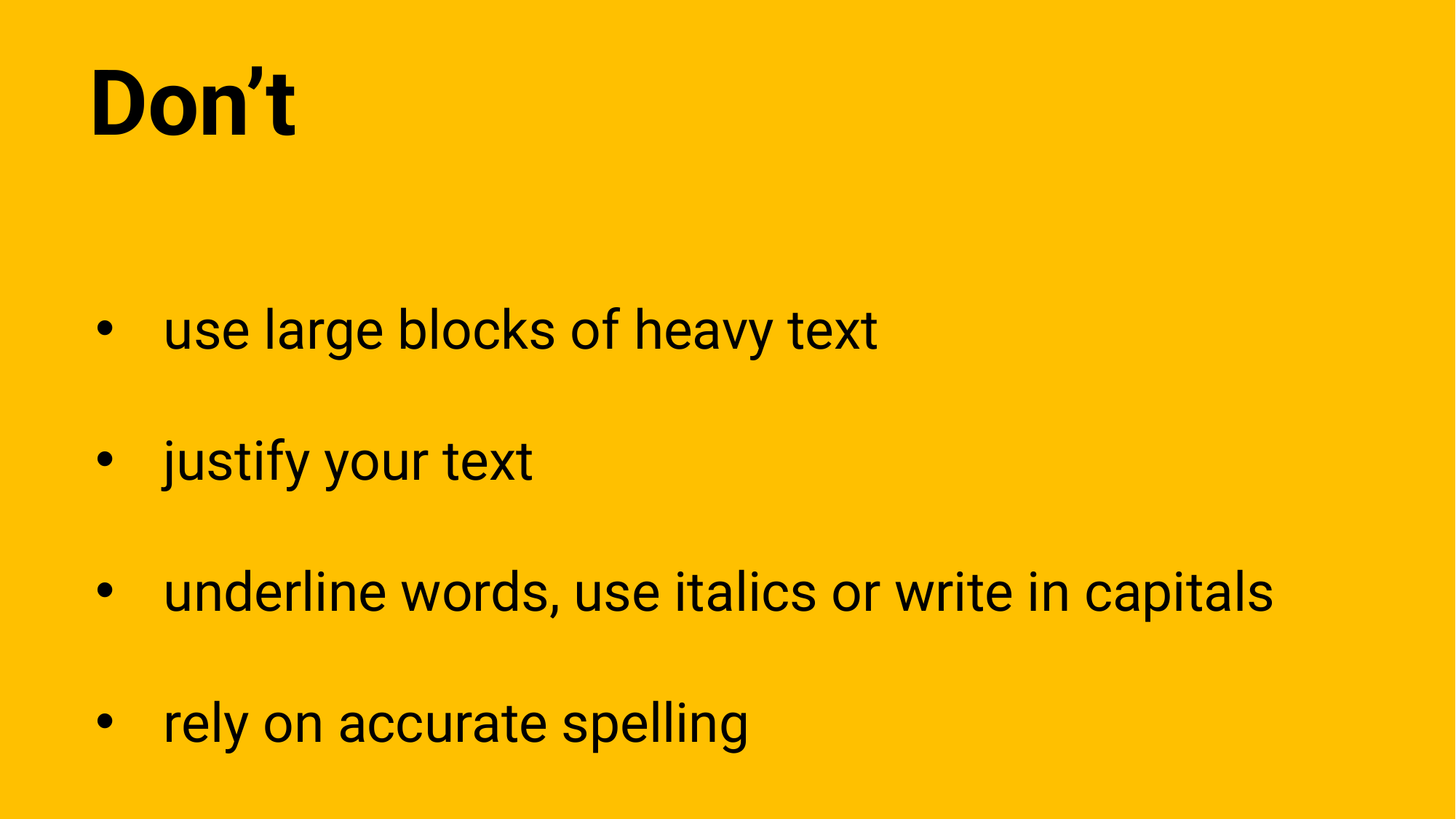

# Don’t
use large blocks of heavy text
justify your text
underline words, use italics or write in capitals
rely on accurate spelling